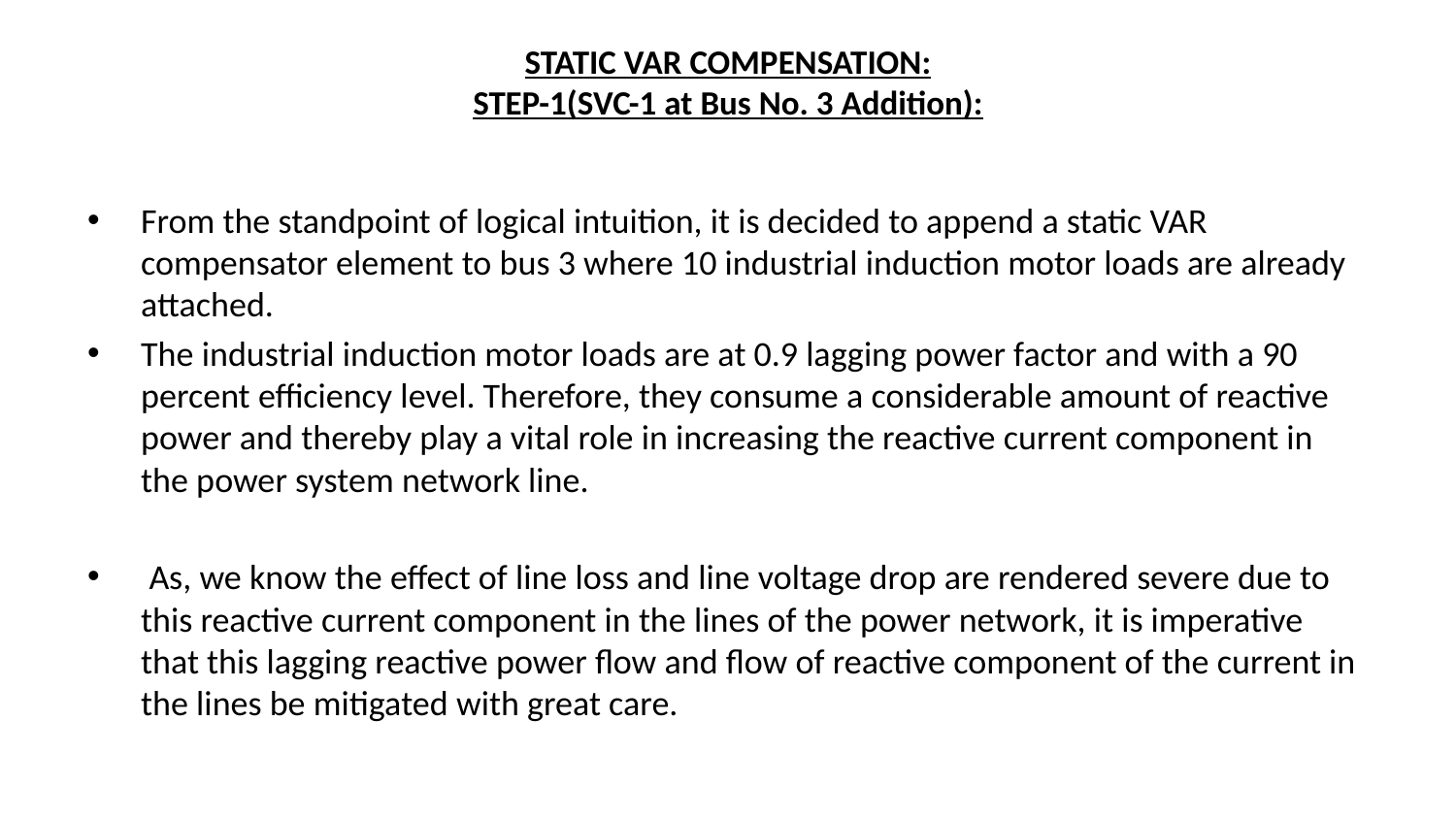

# STATIC VAR COMPENSATION: STEP-1(SVC-1 at Bus No. 3 Addition):
From the standpoint of logical intuition, it is decided to append a static VAR compensator element to bus 3 where 10 industrial induction motor loads are already attached.
The industrial induction motor loads are at 0.9 lagging power factor and with a 90 percent efficiency level. Therefore, they consume a considerable amount of reactive power and thereby play a vital role in increasing the reactive current component in the power system network line.

 As, we know the effect of line loss and line voltage drop are rendered severe due to this reactive current component in the lines of the power network, it is imperative that this lagging reactive power flow and flow of reactive component of the current in the lines be mitigated with great care.